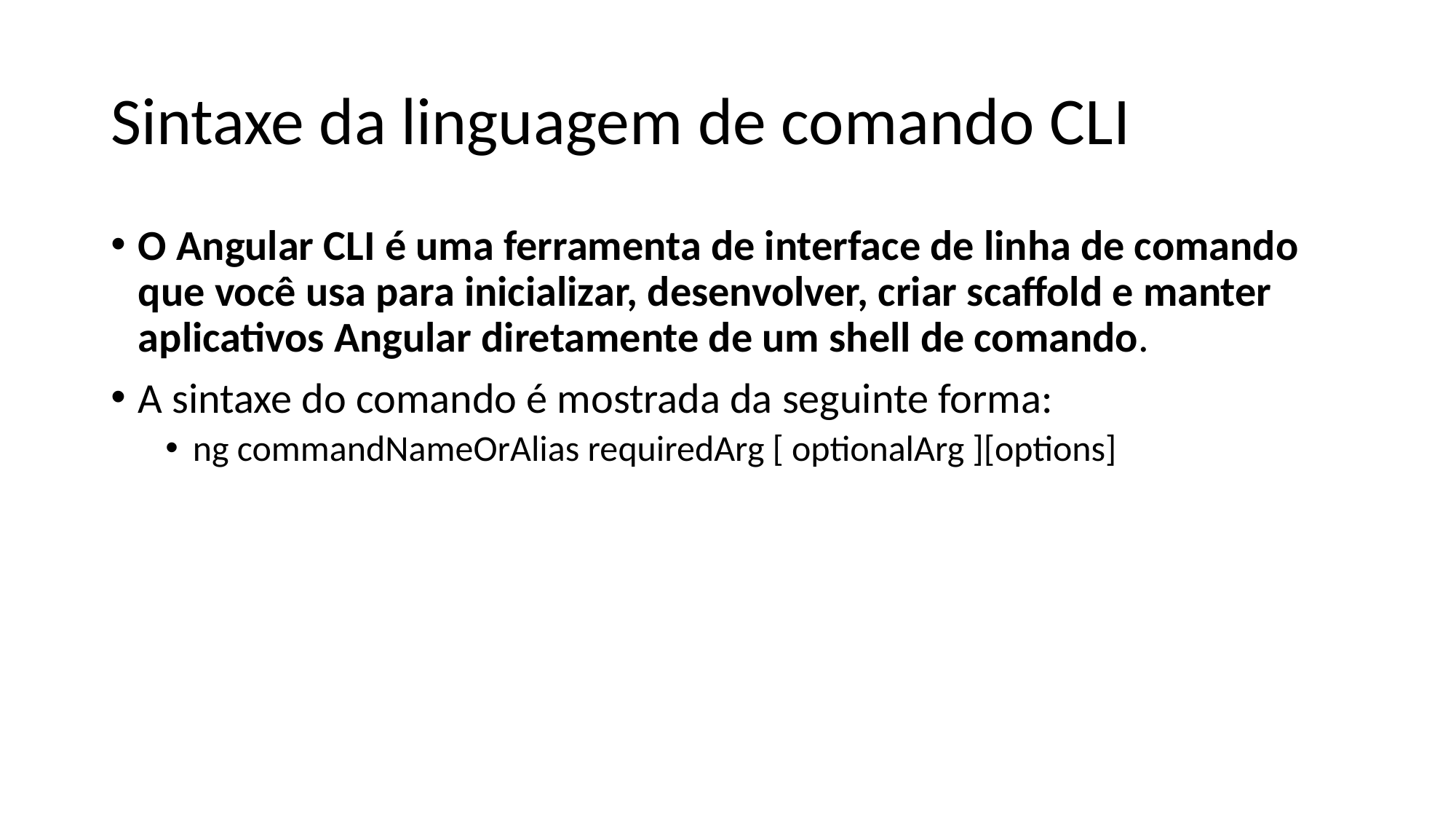

# Sintaxe da linguagem de comando CLI
O Angular CLI é uma ferramenta de interface de linha de comando que você usa para inicializar, desenvolver, criar scaffold e manter aplicativos Angular diretamente de um shell de comando.
A sintaxe do comando é mostrada da seguinte forma:
ng commandNameOrAlias requiredArg [ optionalArg ][options]